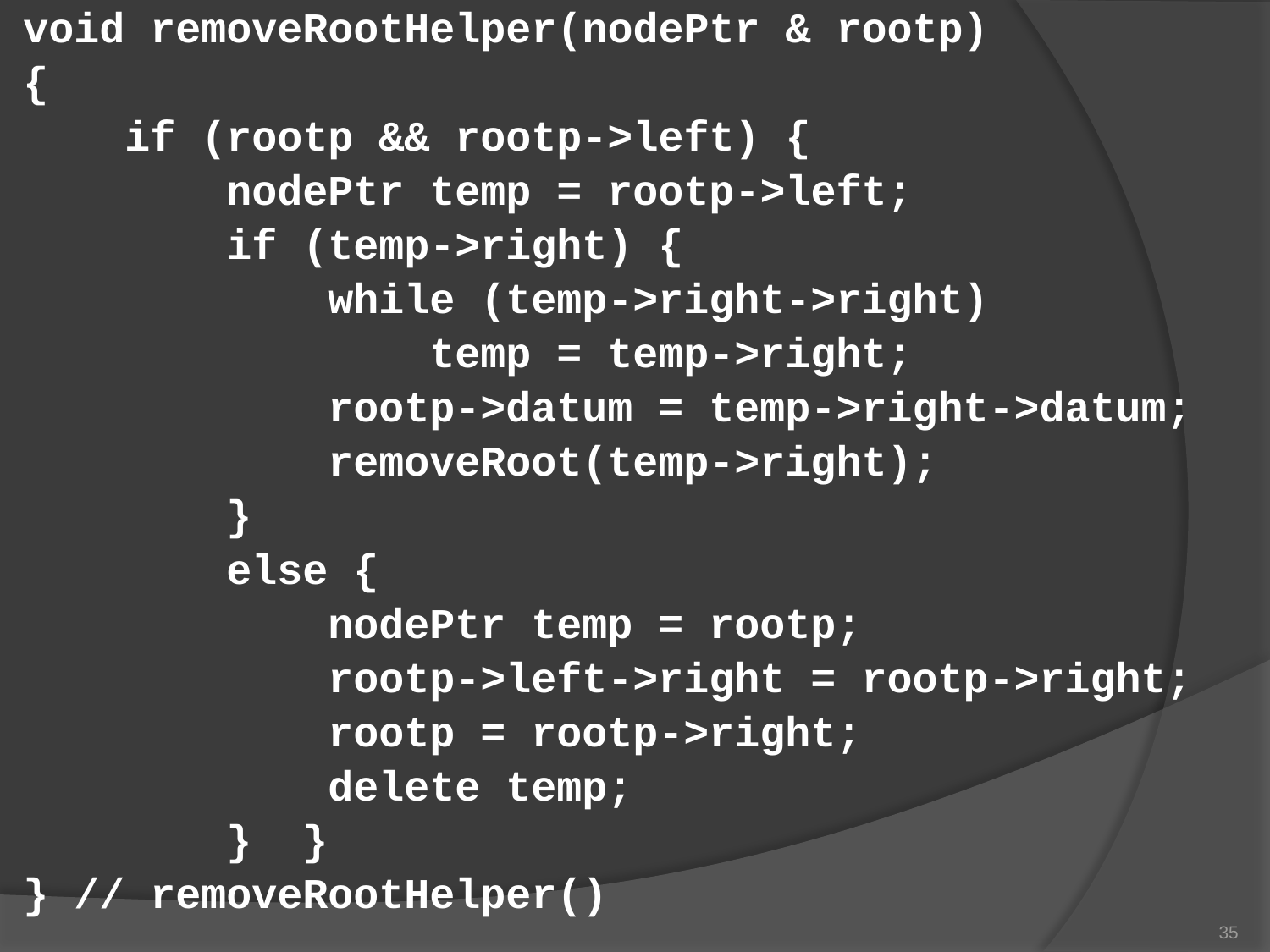

void removeRootHelper(nodePtr & rootp)
{
    if (rootp && rootp->left) {
        nodePtr temp = rootp->left;
        if (temp->right) {
            while (temp->right->right)
                temp = temp->right;
            rootp->datum = temp->right->datum;
            removeRoot(temp->right);
        }
        else {
            nodePtr temp = rootp;
            rootp->left->right = rootp->right;
            rootp = rootp->right;
            delete temp;
        }  }
} // removeRootHelper()
35